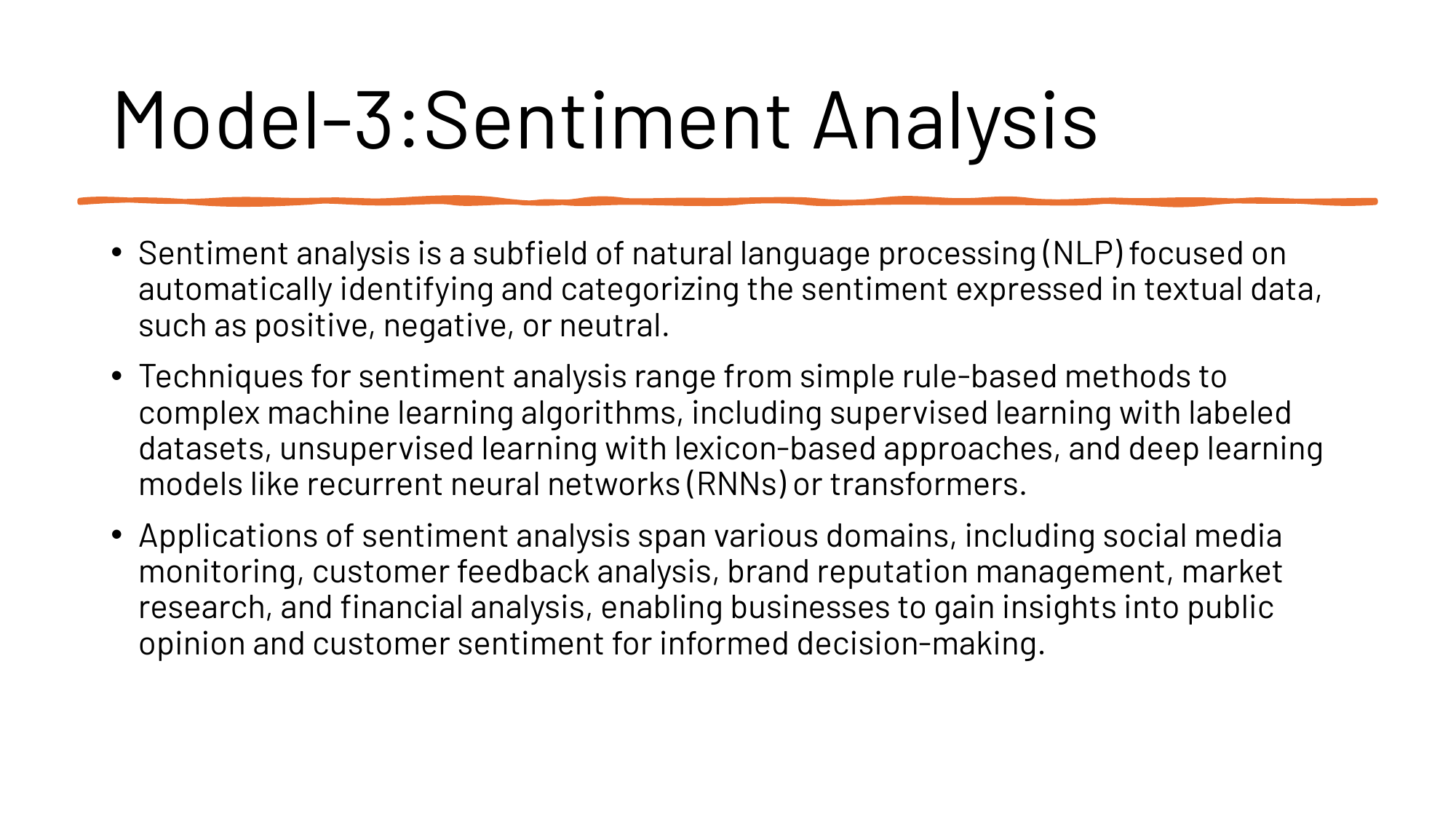

# Model-3:Sentiment Analysis

Sentiment analysis is a subfield of natural language processing (NLP) focused on automatically identifying and categorizing the sentiment expressed in textual data, such as positive, negative, or neutral.
Techniques for sentiment analysis range from simple rule-based methods to complex machine learning algorithms, including supervised learning with labeled datasets, unsupervised learning with lexicon-based approaches, and deep learning models like recurrent neural networks (RNNs) or transformers.
Applications of sentiment analysis span various domains, including social media monitoring, customer feedback analysis, brand reputation management, market research, and financial analysis, enabling businesses to gain insights into public opinion and customer sentiment for informed decision-making.